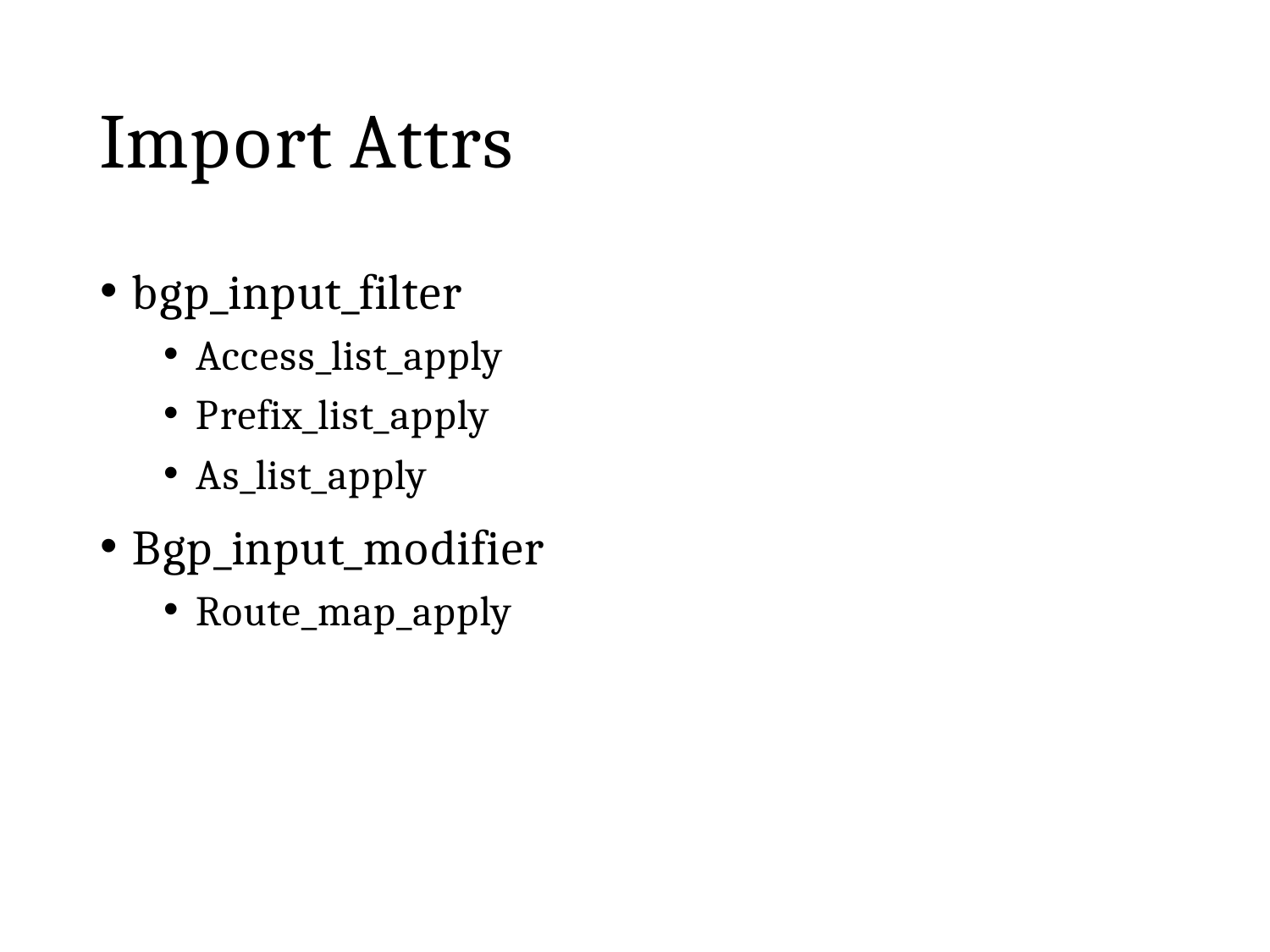

# Import Attrs
bgp_input_filter
Access_list_apply
Prefix_list_apply
As_list_apply
Bgp_input_modifier
Route_map_apply